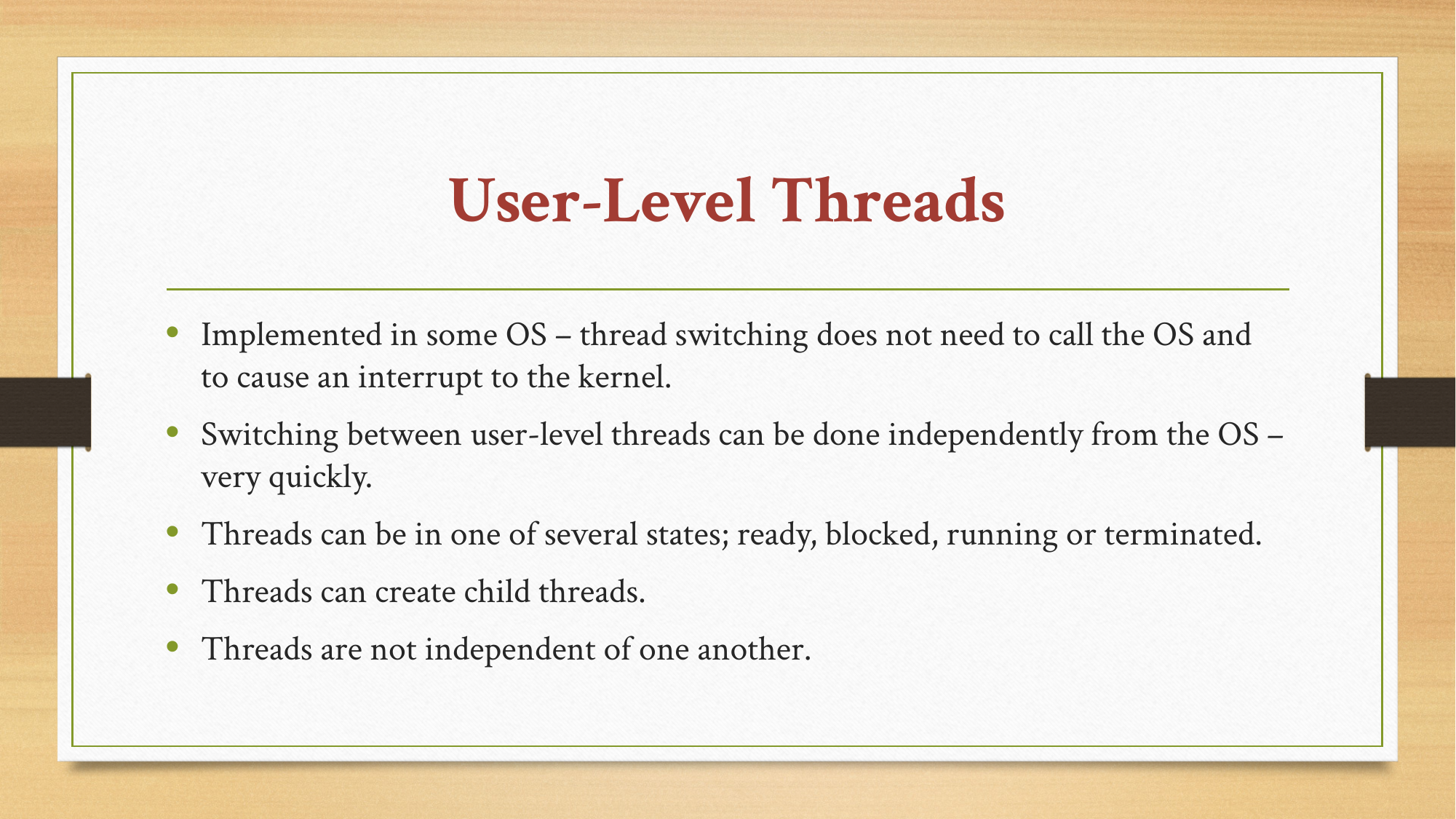

# User-Level Threads
Implemented in some OS – thread switching does not need to call the OS and to cause an interrupt to the kernel.
Switching between user-level threads can be done independently from the OS – very quickly.
Threads can be in one of several states; ready, blocked, running or terminated.
Threads can create child threads.
Threads are not independent of one another.